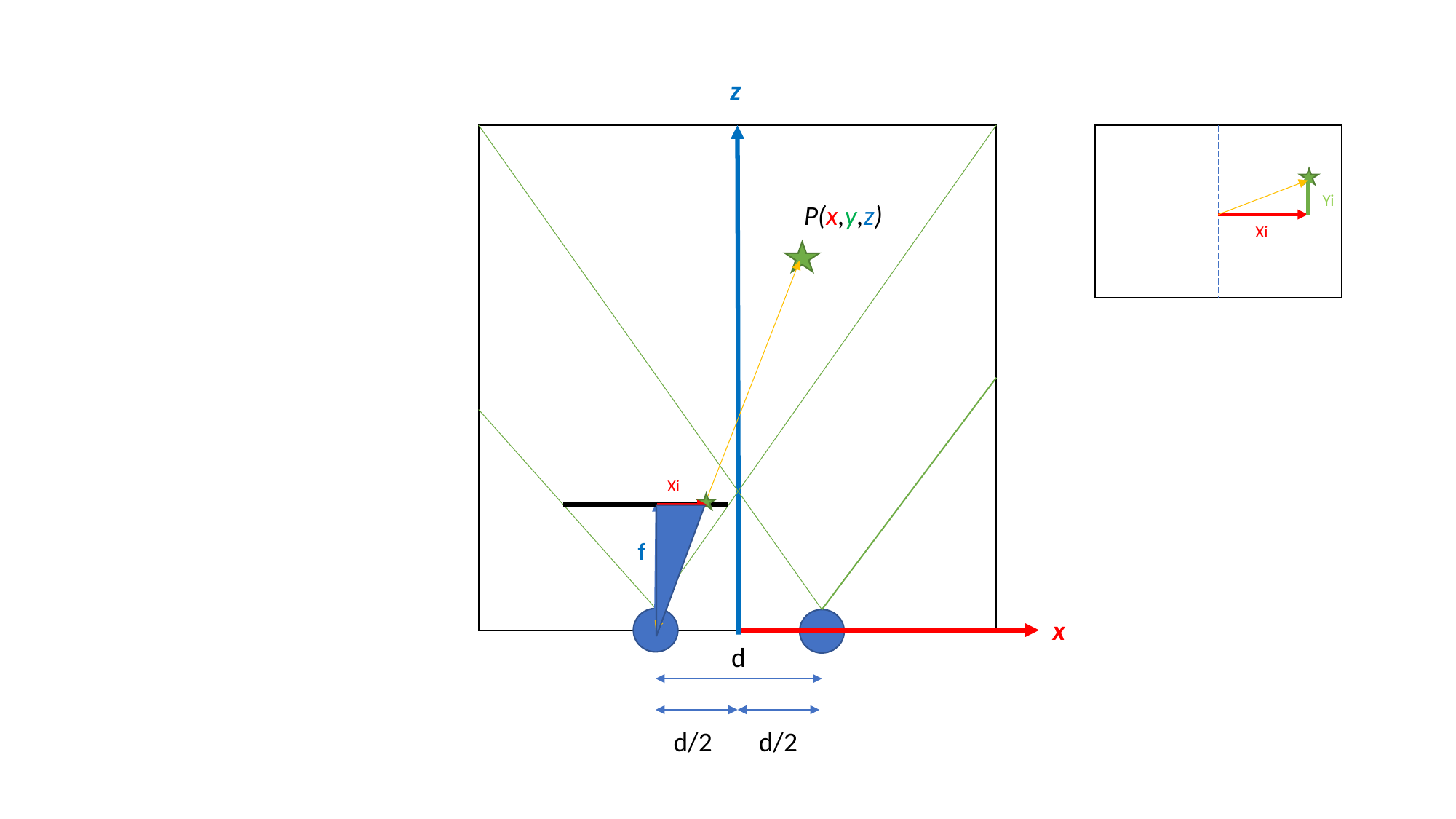

z

Yi
P(x,y,z)
Xi

Xi

f
x

d
d/2
d/2